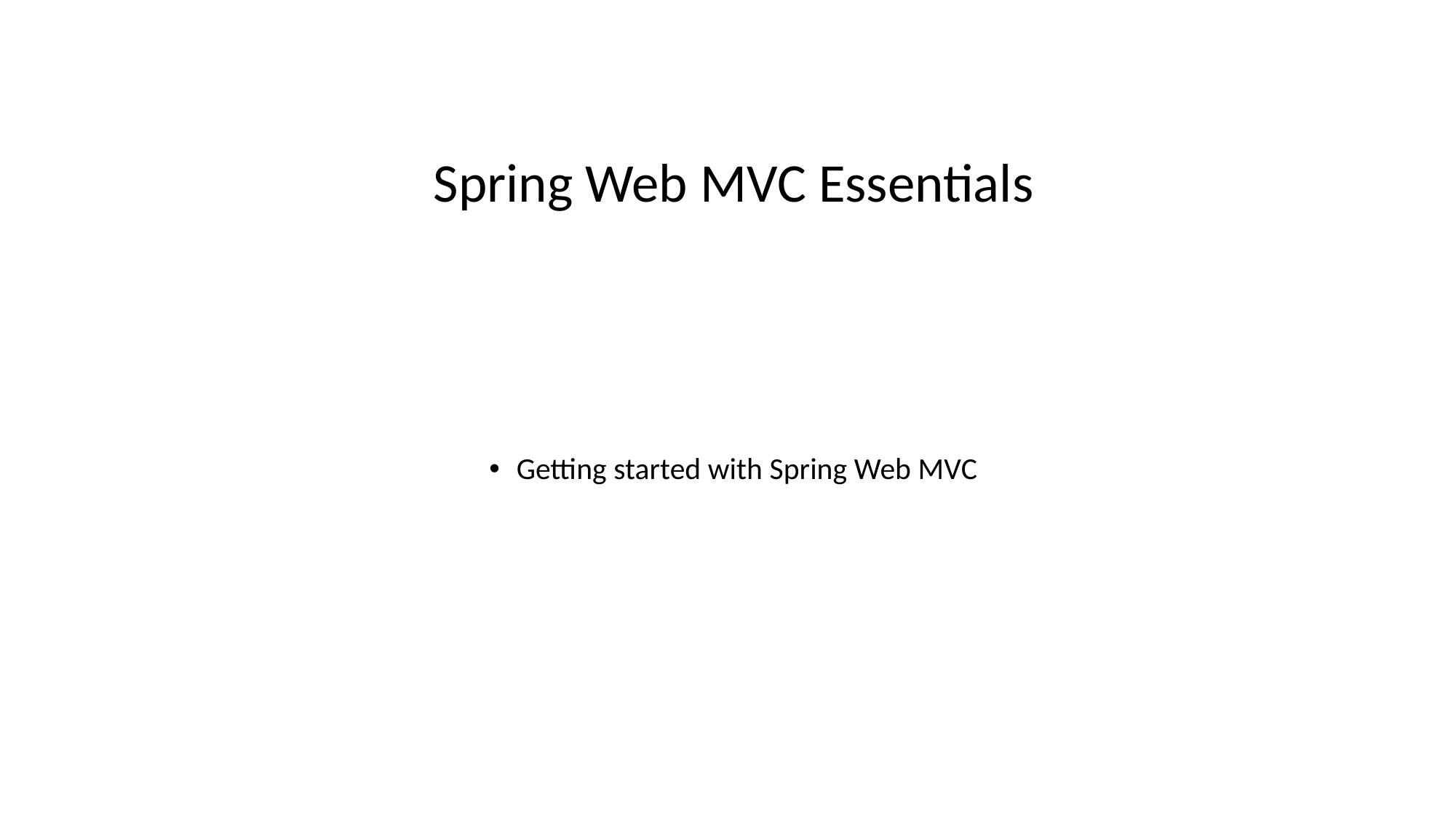

Spring Web MVC Essentials

Getting started with Spring Web MVC